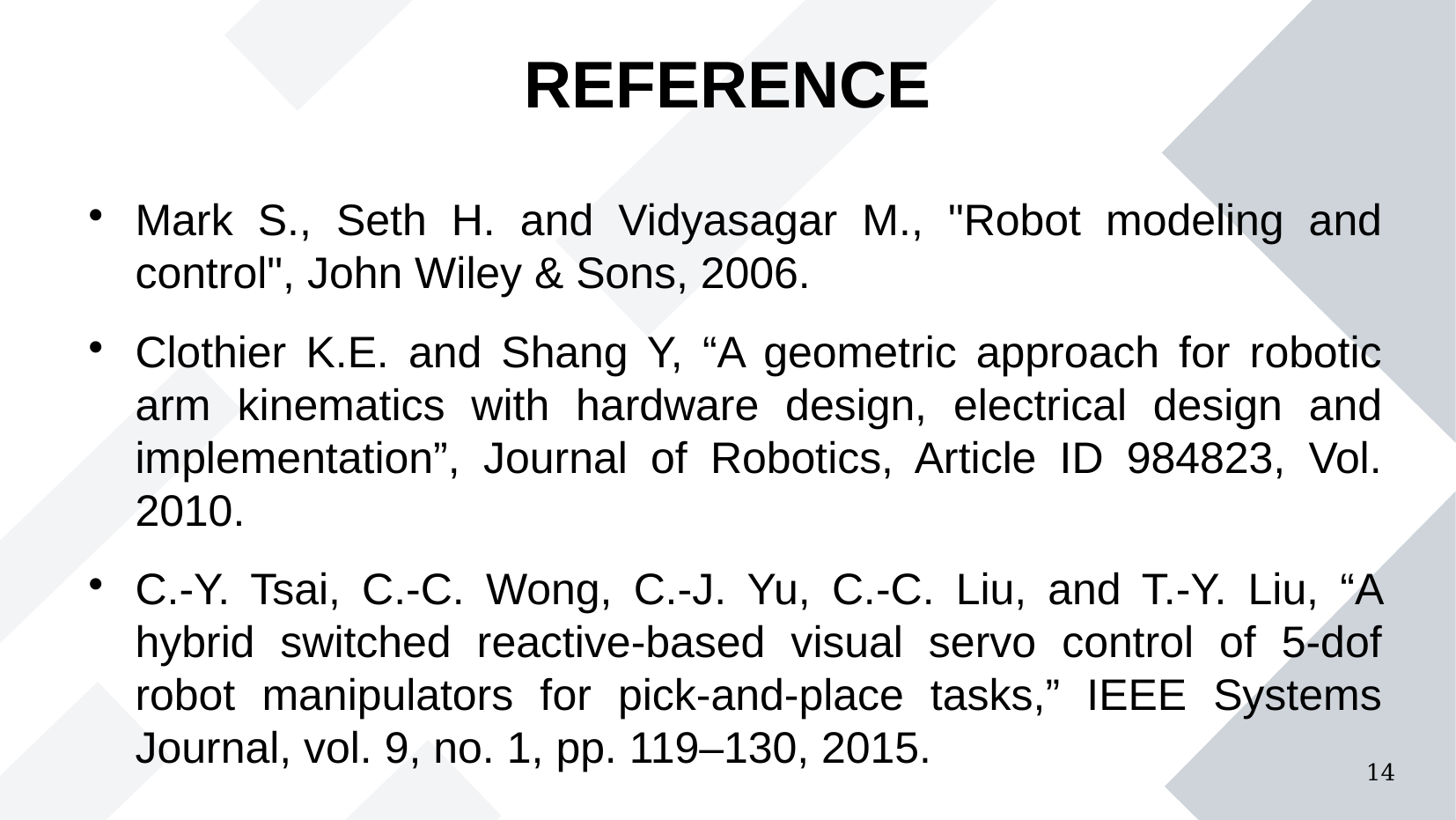

# REFERENCE
Mark S., Seth H. and Vidyasagar M., "Robot modeling and control", John Wiley & Sons, 2006.
Clothier K.E. and Shang Y, “A geometric approach for robotic arm kinematics with hardware design, electrical design and implementation”, Journal of Robotics, Article ID 984823, Vol. 2010.
C.-Y. Tsai, C.-C. Wong, C.-J. Yu, C.-C. Liu, and T.-Y. Liu, “A hybrid switched reactive-based visual servo control of 5-dof robot manipulators for pick-and-place tasks,” IEEE Systems Journal, vol. 9, no. 1, pp. 119–130, 2015.
14